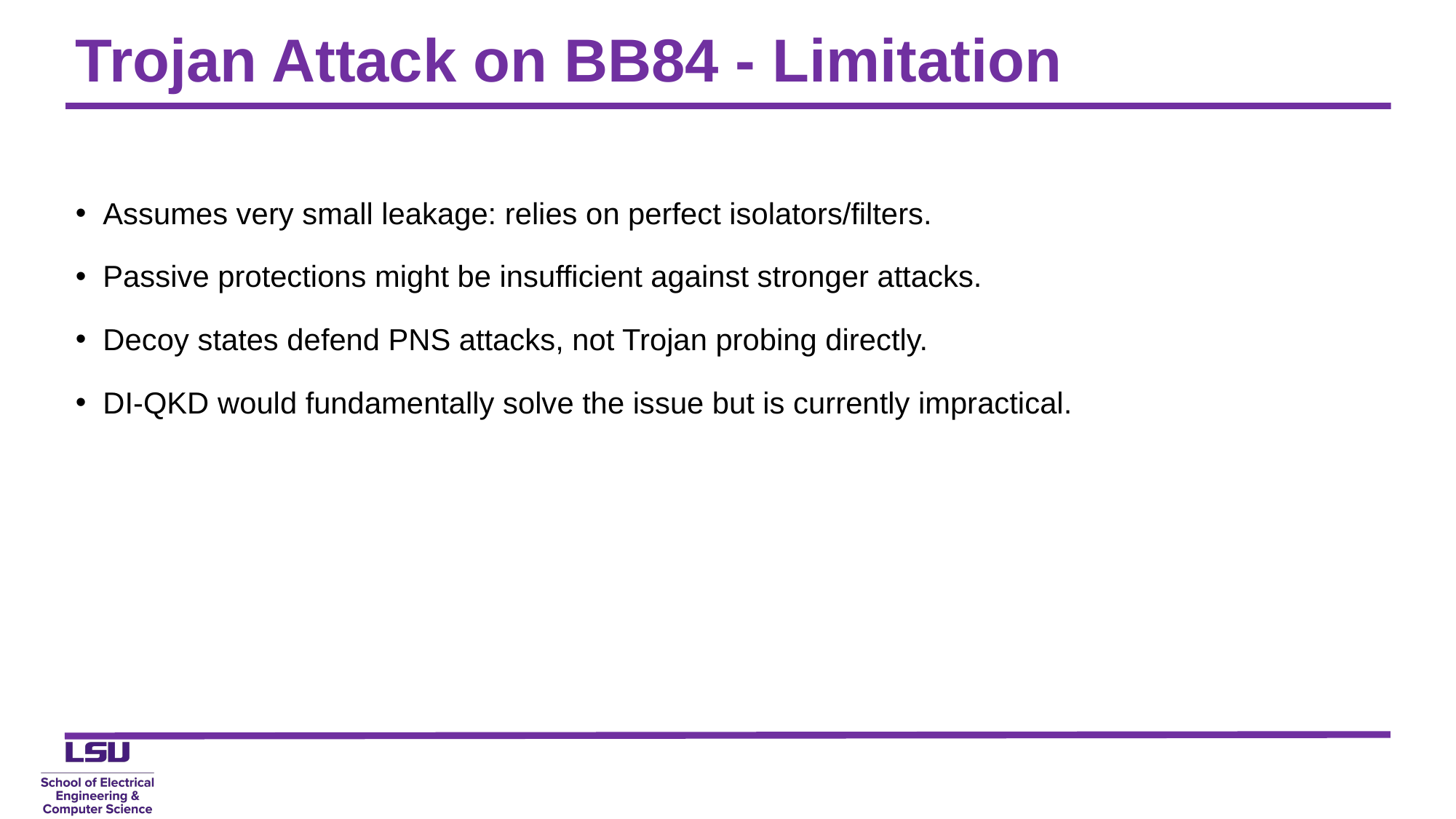

# Trojan Attack on BB84 - Limitation

Assumes very small leakage: relies on perfect isolators/filters.
Passive protections might be insufficient against stronger attacks.
Decoy states defend PNS attacks, not Trojan probing directly.
DI-QKD would fundamentally solve the issue but is currently impractical.